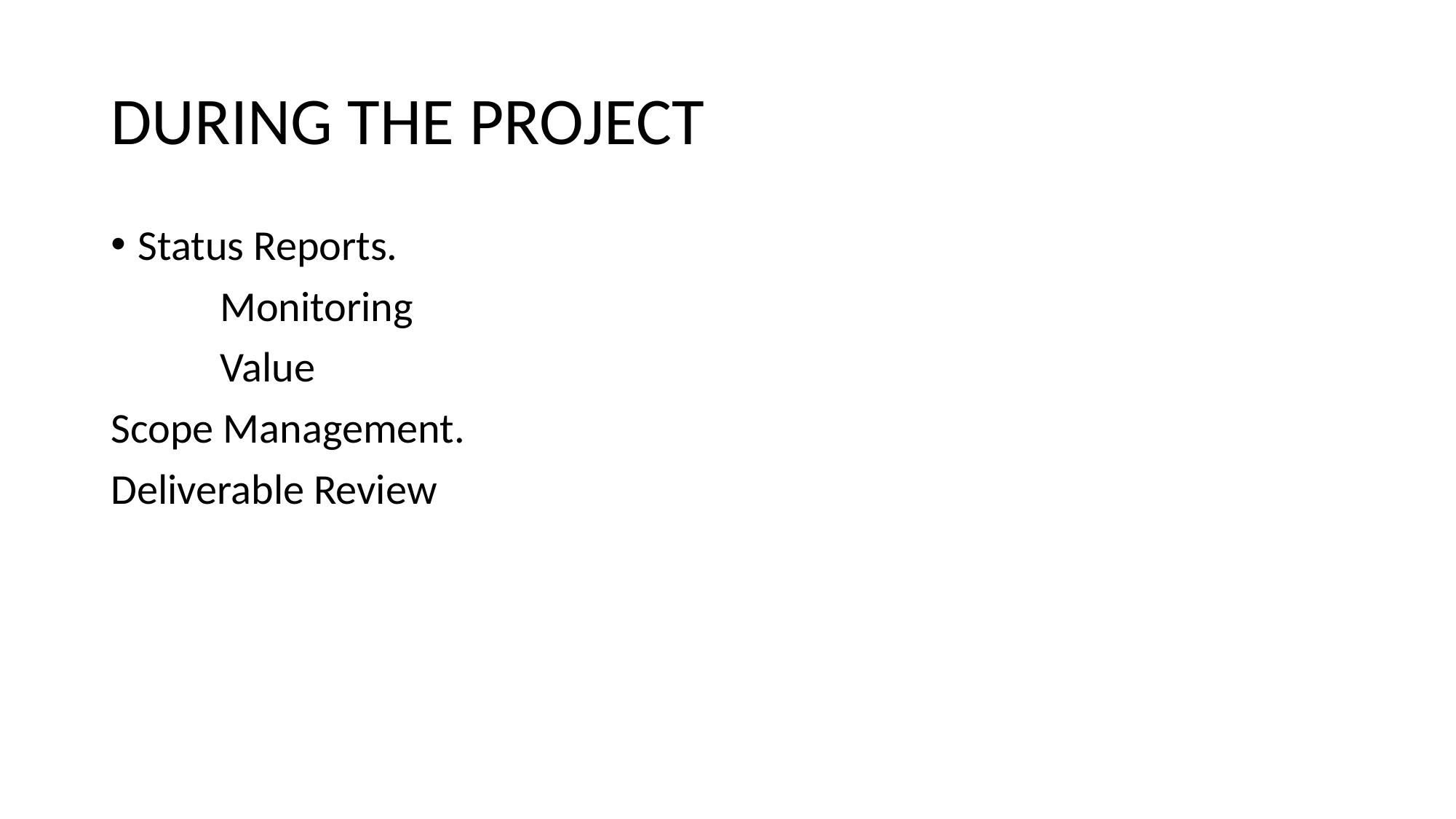

# DURING THE PROJECT
Status Reports.
	Monitoring
	Value
Scope Management.
Deliverable Review